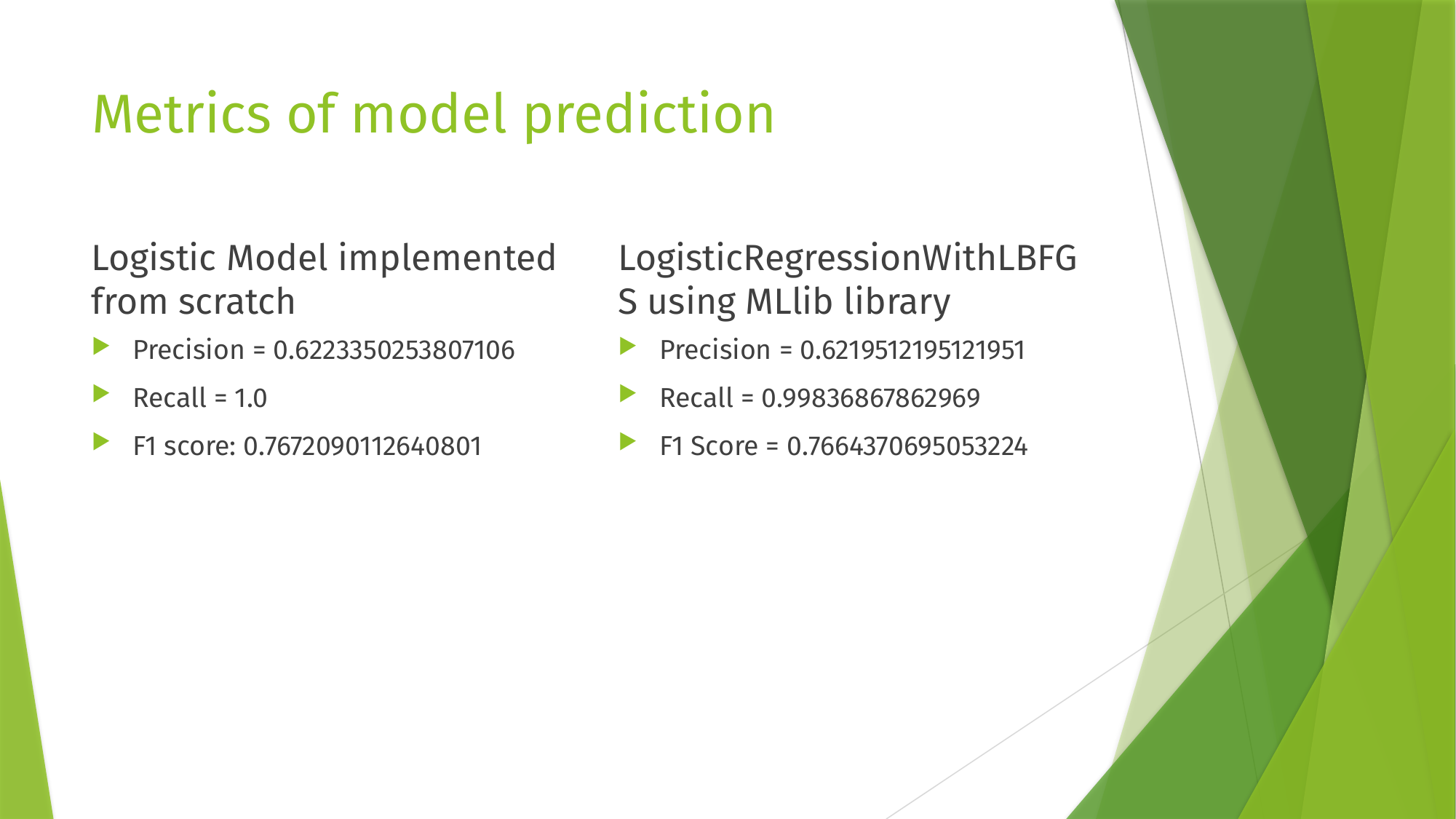

# Metrics of model prediction
Logistic Model implemented from scratch
LogisticRegressionWithLBFGS using MLlib library
Precision = 0.6223350253807106
Recall = 1.0
F1 score: 0.7672090112640801
Precision = 0.6219512195121951
Recall = 0.99836867862969
F1 Score = 0.7664370695053224